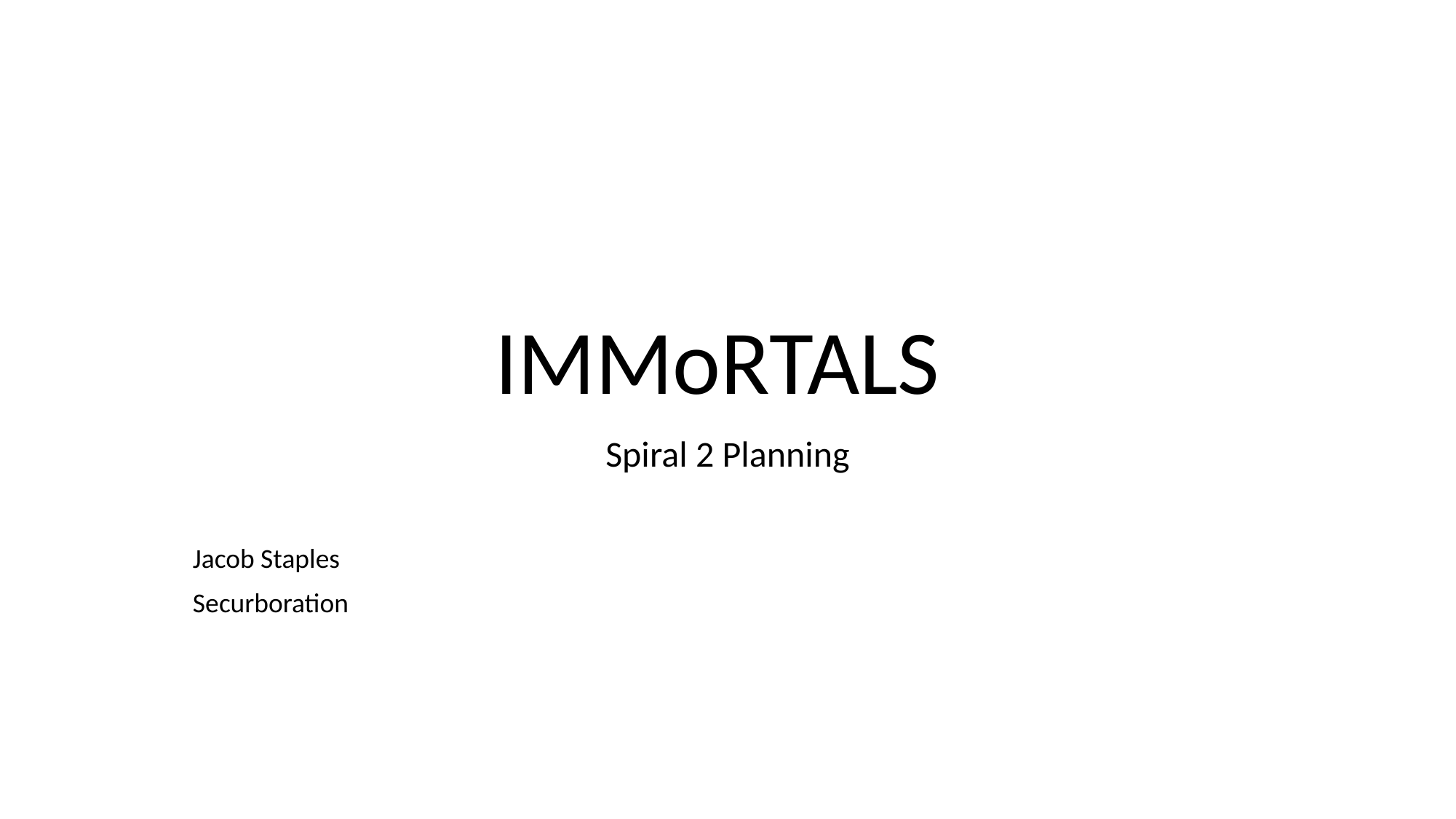

# IMMoRTALS
Spiral 2 Planning

Jacob Staples
Securboration